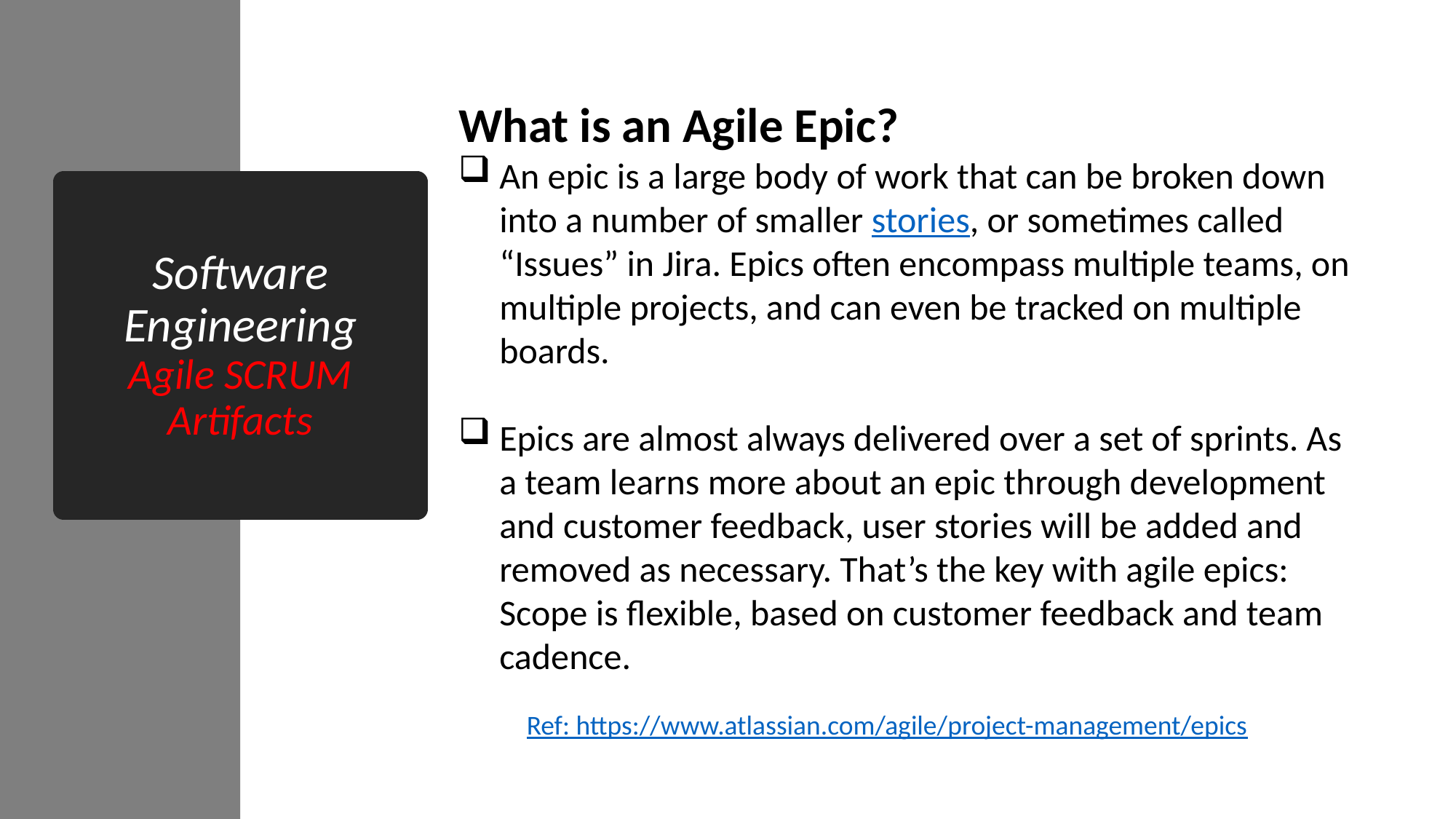

What is an Agile Epic?
An epic is a large body of work that can be broken down into a number of smaller stories, or sometimes called “Issues” in Jira. Epics often encompass multiple teams, on multiple projects, and can even be tracked on multiple boards.

Epics are almost always delivered over a set of sprints. As a team learns more about an epic through development and customer feedback, user stories will be added and removed as necessary. That’s the key with agile epics: Scope is flexible, based on customer feedback and team cadence.
# Software Engineering Agile SCRUM Artifacts
Ref: https://www.atlassian.com/agile/project-management/epics